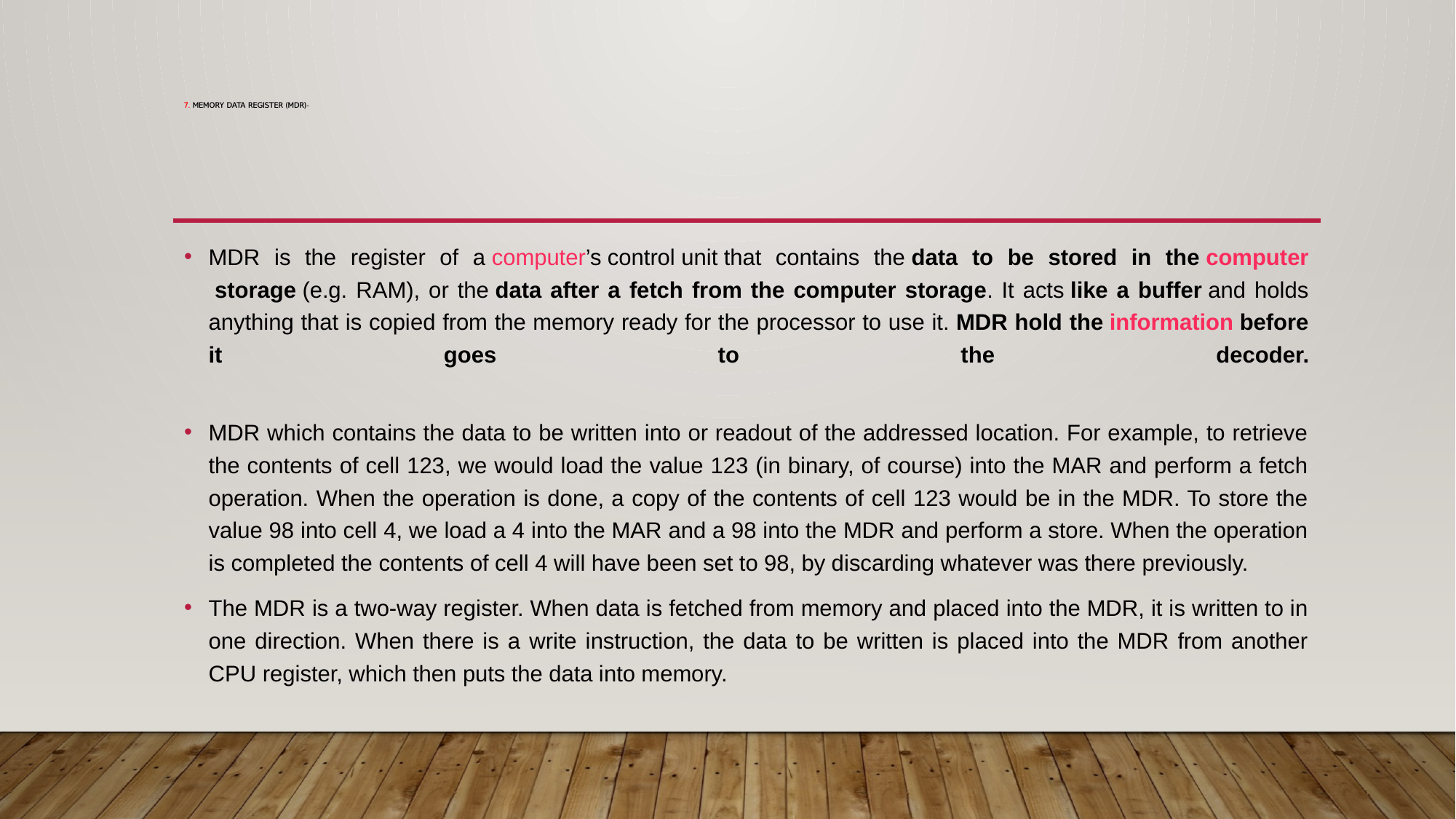

# 7. MEMORY DATA REGISTER (MDR)-

MDR is the register of a computer’s control unit that contains the data to be stored in the computer storage (e.g. RAM), or the data after a fetch from the computer storage. It acts like a buffer and holds anything that is copied from the memory ready for the processor to use it. MDR hold the information before it goes to the decoder.
MDR which contains the data to be written into or readout of the addressed location. For example, to retrieve the contents of cell 123, we would load the value 123 (in binary, of course) into the MAR and perform a fetch operation. When the operation is done, a copy of the contents of cell 123 would be in the MDR. To store the value 98 into cell 4, we load a 4 into the MAR and a 98 into the MDR and perform a store. When the operation is completed the contents of cell 4 will have been set to 98, by discarding whatever was there previously.
The MDR is a two-way register. When data is fetched from memory and placed into the MDR, it is written to in one direction. When there is a write instruction, the data to be written is placed into the MDR from another CPU register, which then puts the data into memory.